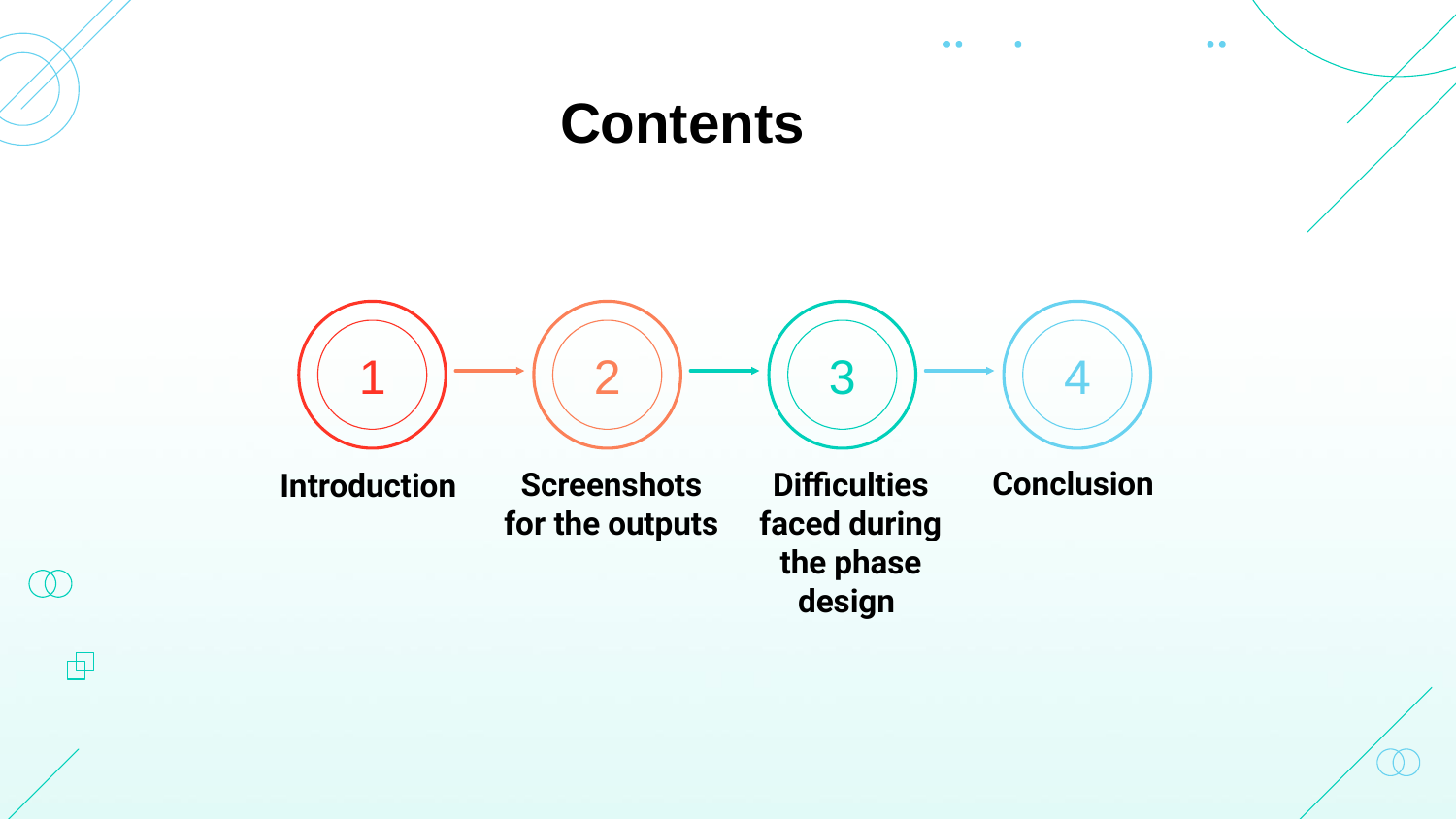

# Contents

1
2
3
4
Screenshots for the outputs
Conclusion
Introduction
Difficulties faced during the phase design